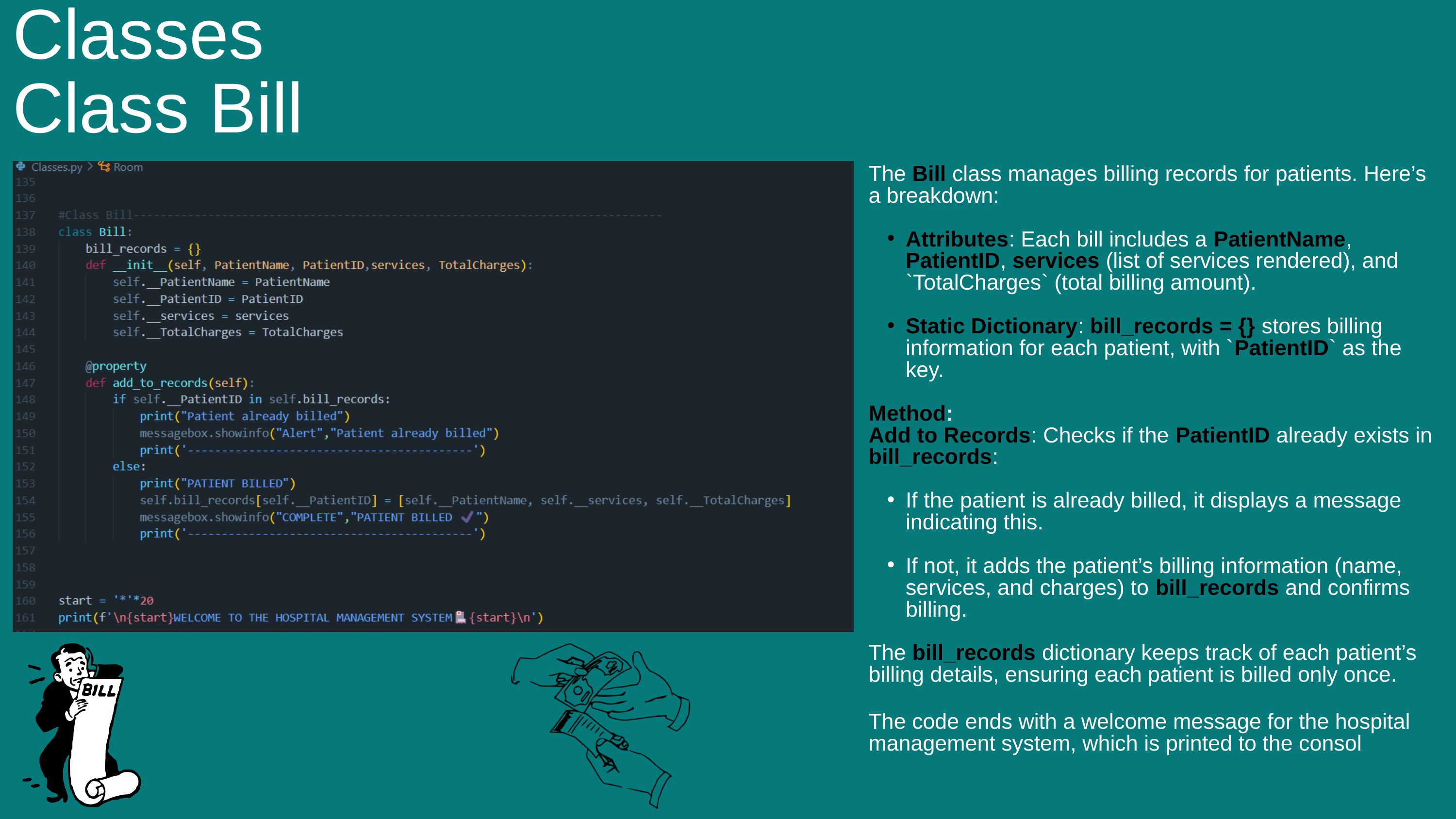

Classes
Class Bill

The Bill class manages billing records for patients. Here’s a breakdown:

Attributes: Each bill includes a PatientName, PatientID, services (list of services rendered), and `TotalCharges` (total billing amount).

Static Dictionary: bill_records = {} stores billing information for each patient, with `PatientID` as the key.

Method:
Add to Records: Checks if the PatientID already exists in bill_records:

If the patient is already billed, it displays a message indicating this.

If not, it adds the patient’s billing information (name, services, and charges) to bill_records and confirms billing.

The bill_records dictionary keeps track of each patient’s billing details, ensuring each patient is billed only once.

The code ends with a welcome message for the hospital management system, which is printed to the consol